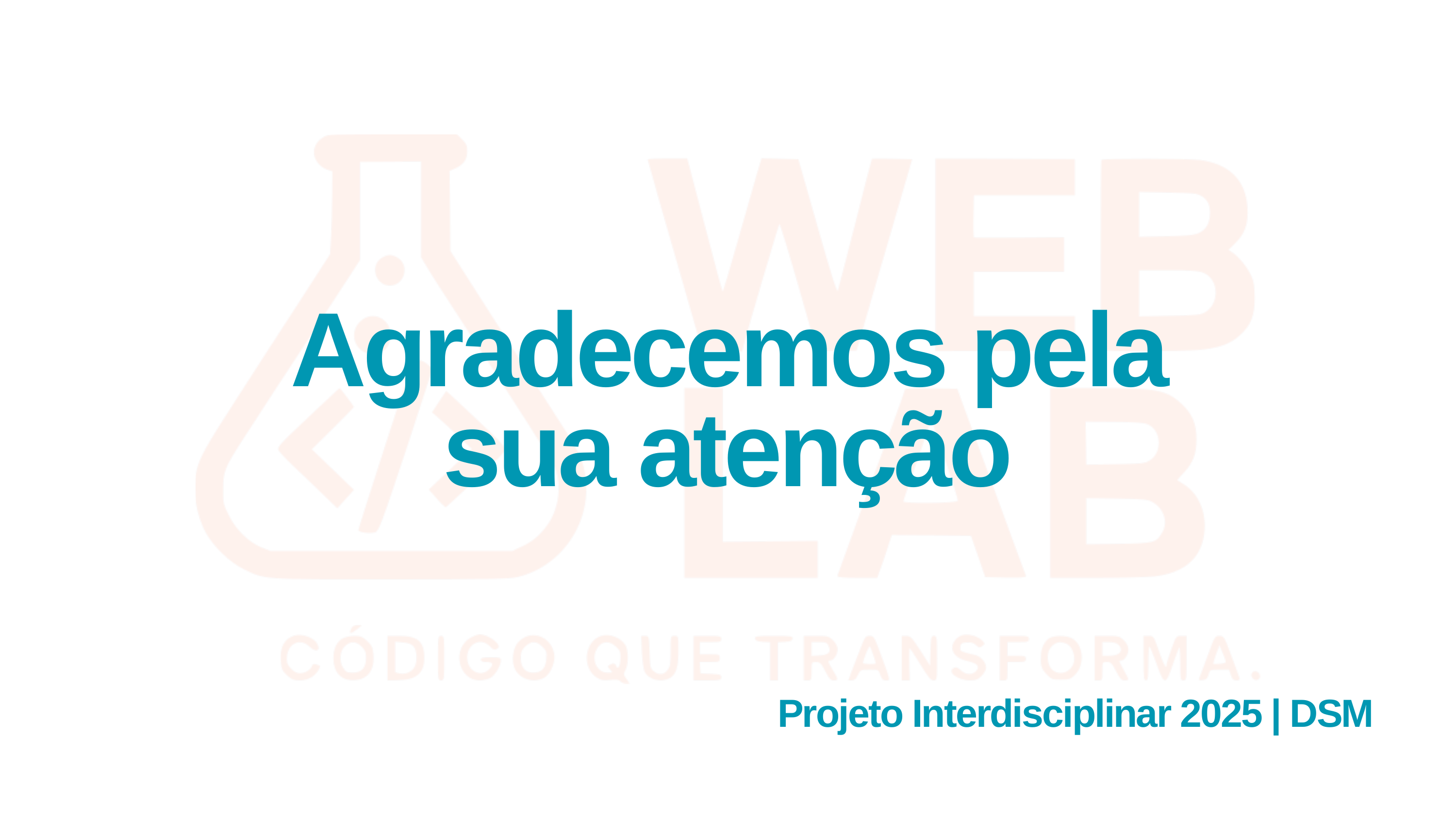

Agradecemos pela sua atenção
Projeto Interdisciplinar 2025 | DSM